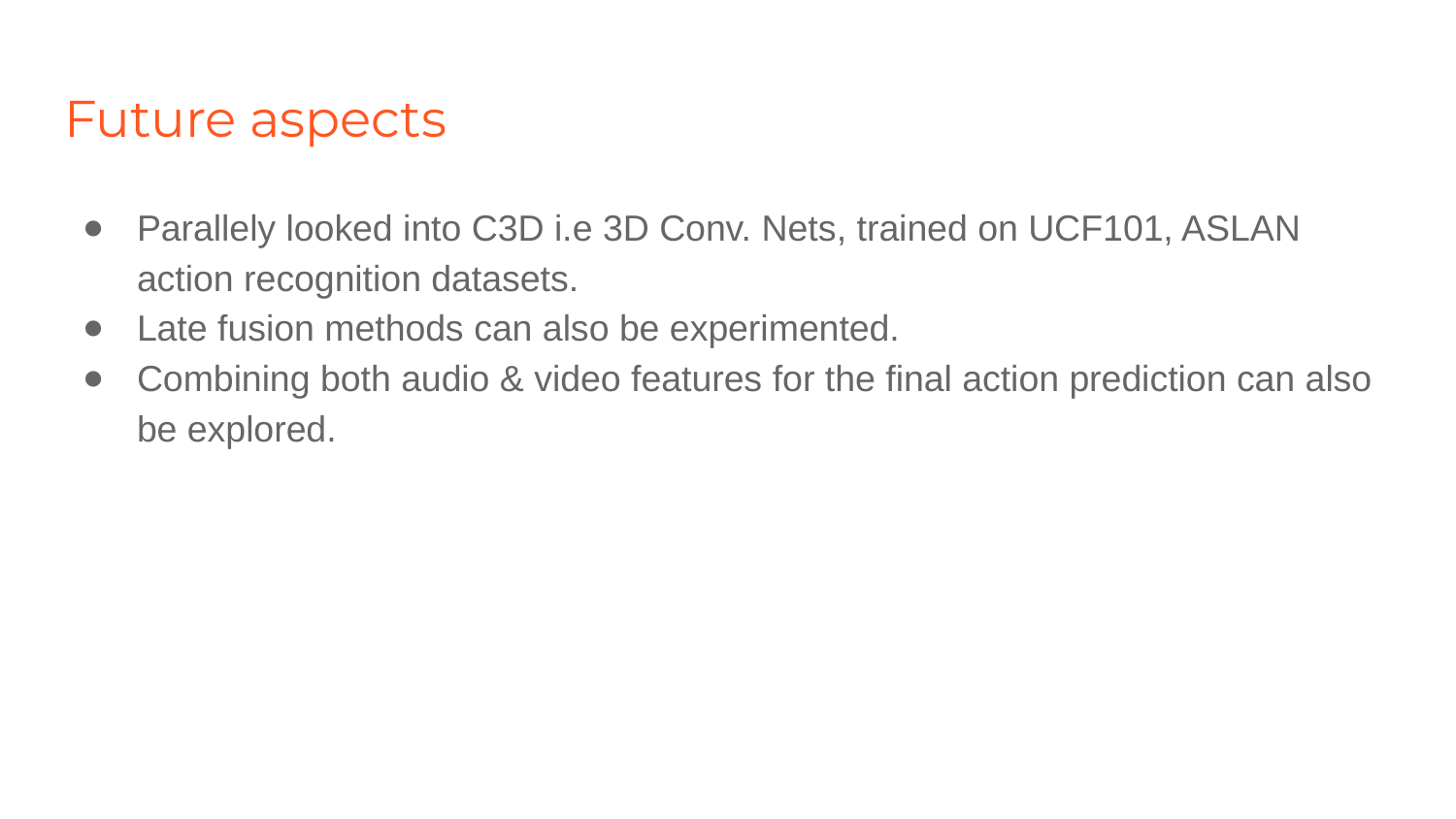

# Future aspects
Parallely looked into C3D i.e 3D Conv. Nets, trained on UCF101, ASLAN action recognition datasets.
Late fusion methods can also be experimented.
Combining both audio & video features for the final action prediction can also be explored.